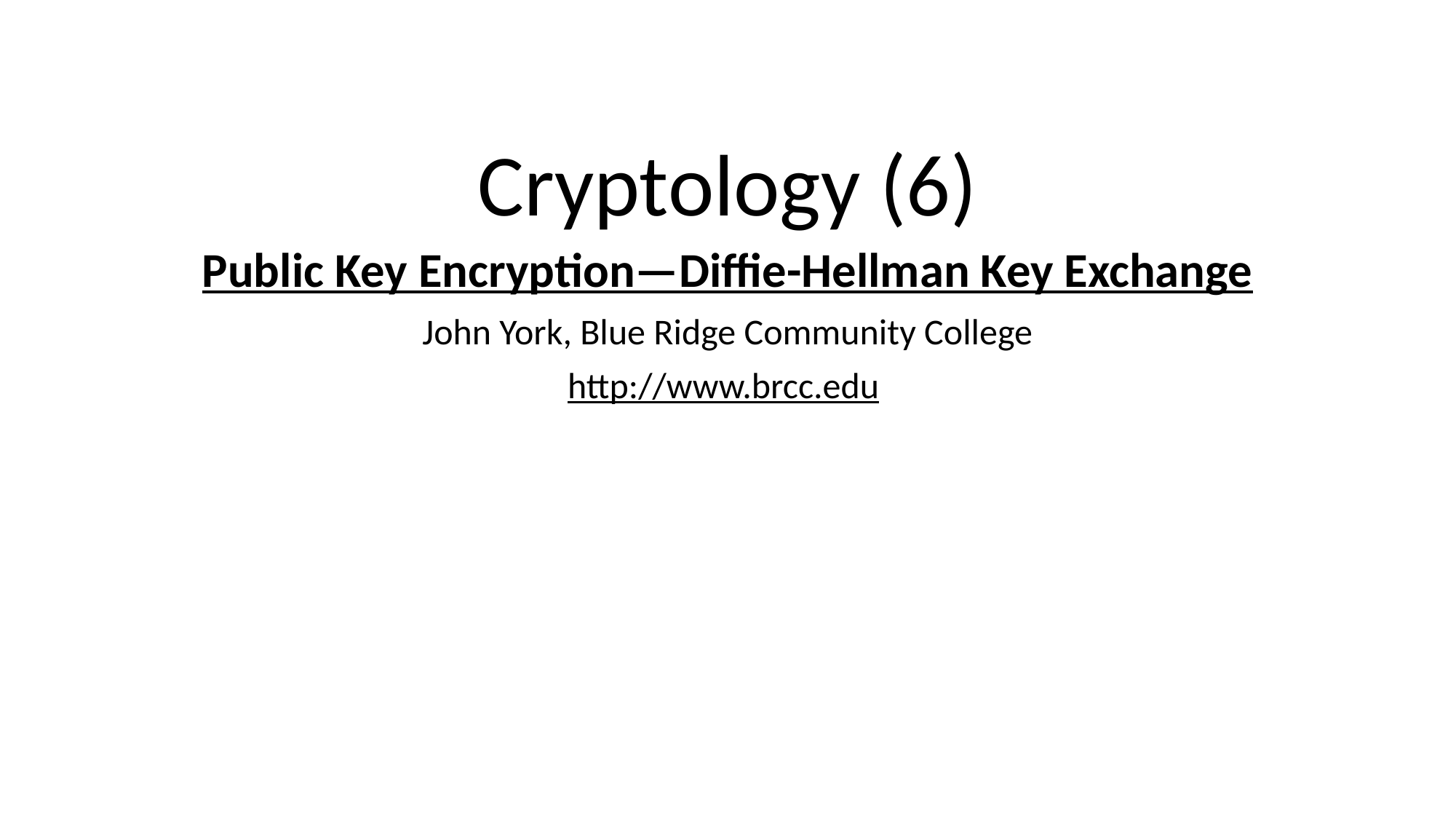

# Cryptology (6)
Public Key Encryption—Diffie-Hellman Key Exchange
John York, Blue Ridge Community College
http://www.brcc.edu